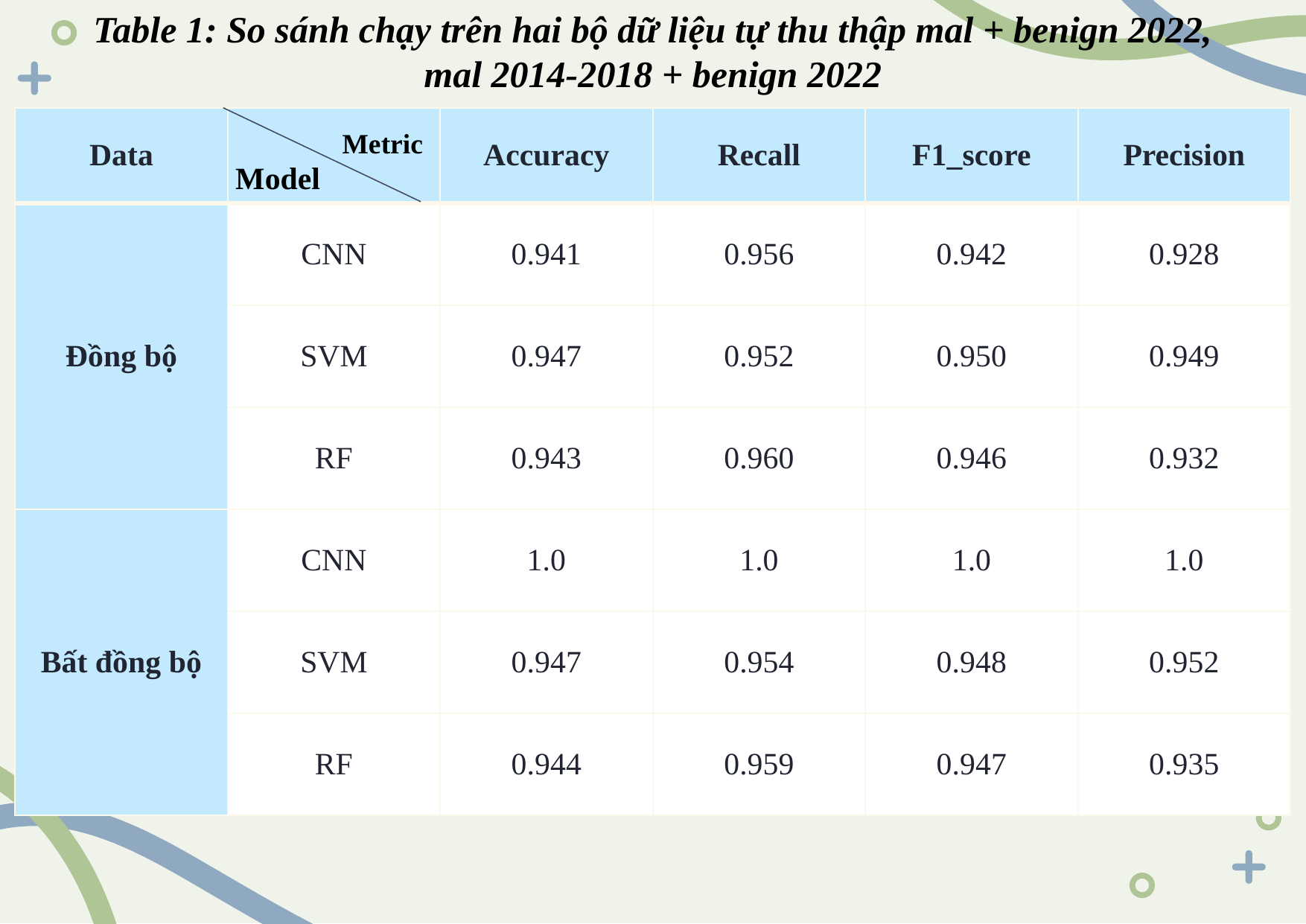

Table 1: So sánh chạy trên hai bộ dữ liệu tự thu thập mal + benign 2022, mal 2014-2018 + benign 2022
| Data |  | Accuracy | Recall | F1\_score | Precision |
| --- | --- | --- | --- | --- | --- |
| Đồng bộ | CNN | 0.941 | 0.956 | 0.942 | 0.928 |
|  | SVM | 0.947 | 0.952 | 0.950 | 0.949 |
|  | RF | 0.943 | 0.960 | 0.946 | 0.932 |
| Bất đồng bộ | CNN | 1.0 | 1.0 | 1.0 | 1.0 |
|  | SVM | 0.947 | 0.954 | 0.948 | 0.952 |
|  | RF | 0.944 | 0.959 | 0.947 | 0.935 |
Metric
Model